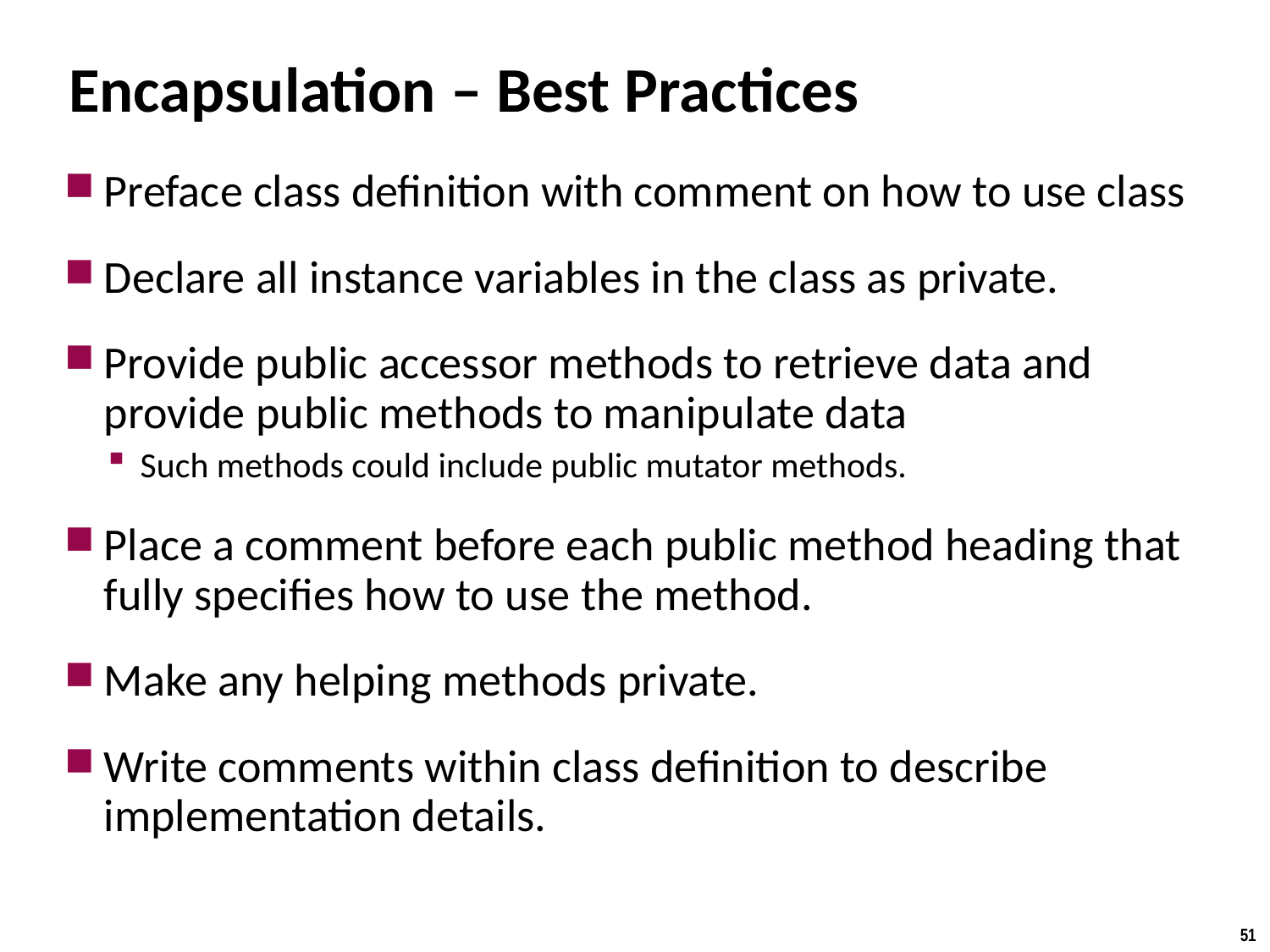

# Encapsulation – Best Practices
Preface class definition with comment on how to use class

Declare all instance variables in the class as private.

Provide public accessor methods to retrieve data and provide public methods to manipulate data
Such methods could include public mutator methods.

Place a comment before each public method heading that fully specifies how to use the method.

Make any helping methods private.

Write comments within class definition to describe implementation details.